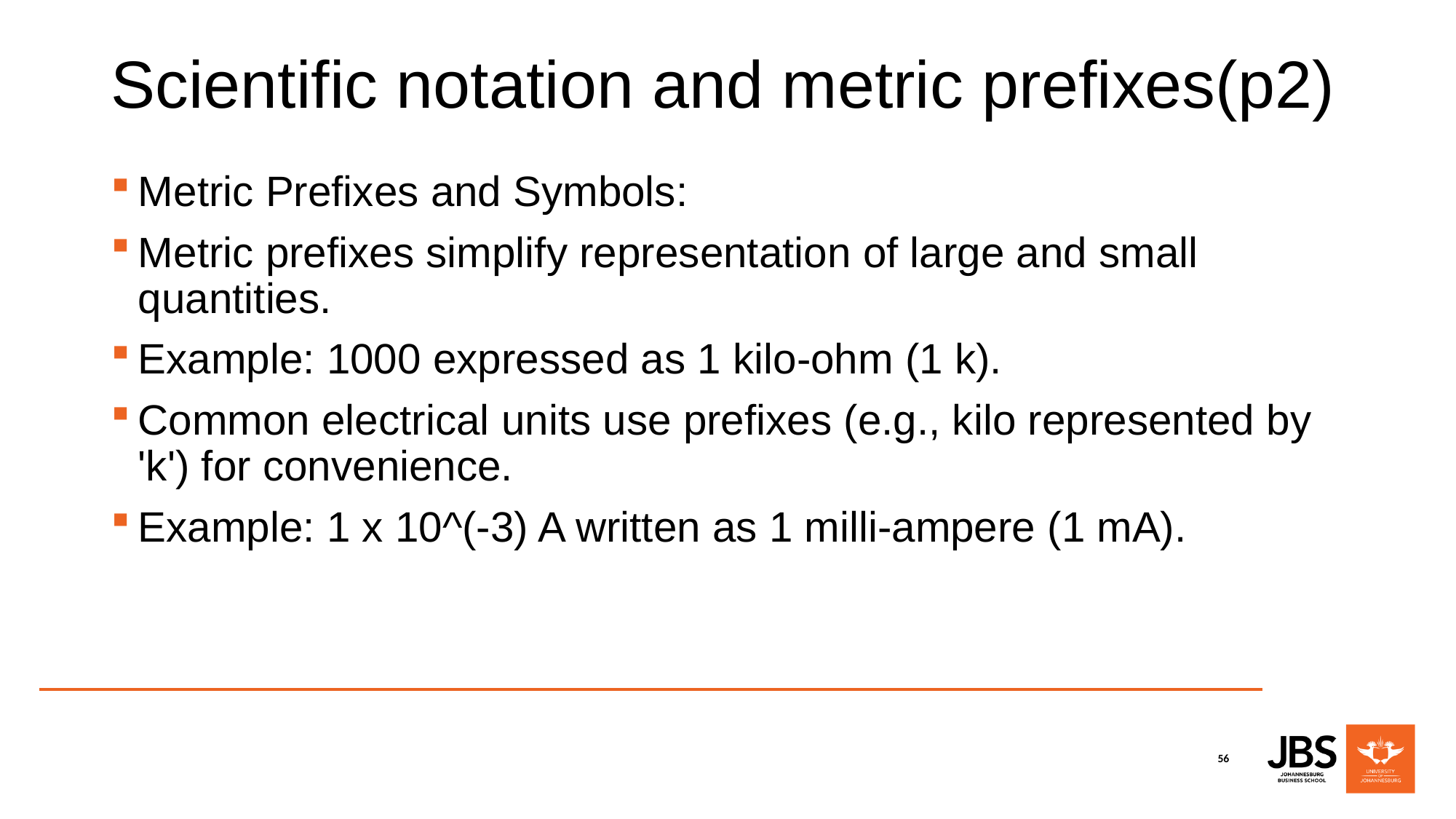

# Scientific notation and metric prefixes(p2)
Metric Prefixes and Symbols:
Metric prefixes simplify representation of large and small quantities.
Example: 1000 expressed as 1 kilo-ohm (1 k).
Common electrical units use prefixes (e.g., kilo represented by 'k') for convenience.
Example: 1 x 10^(-3) A written as 1 milli-ampere (1 mA).